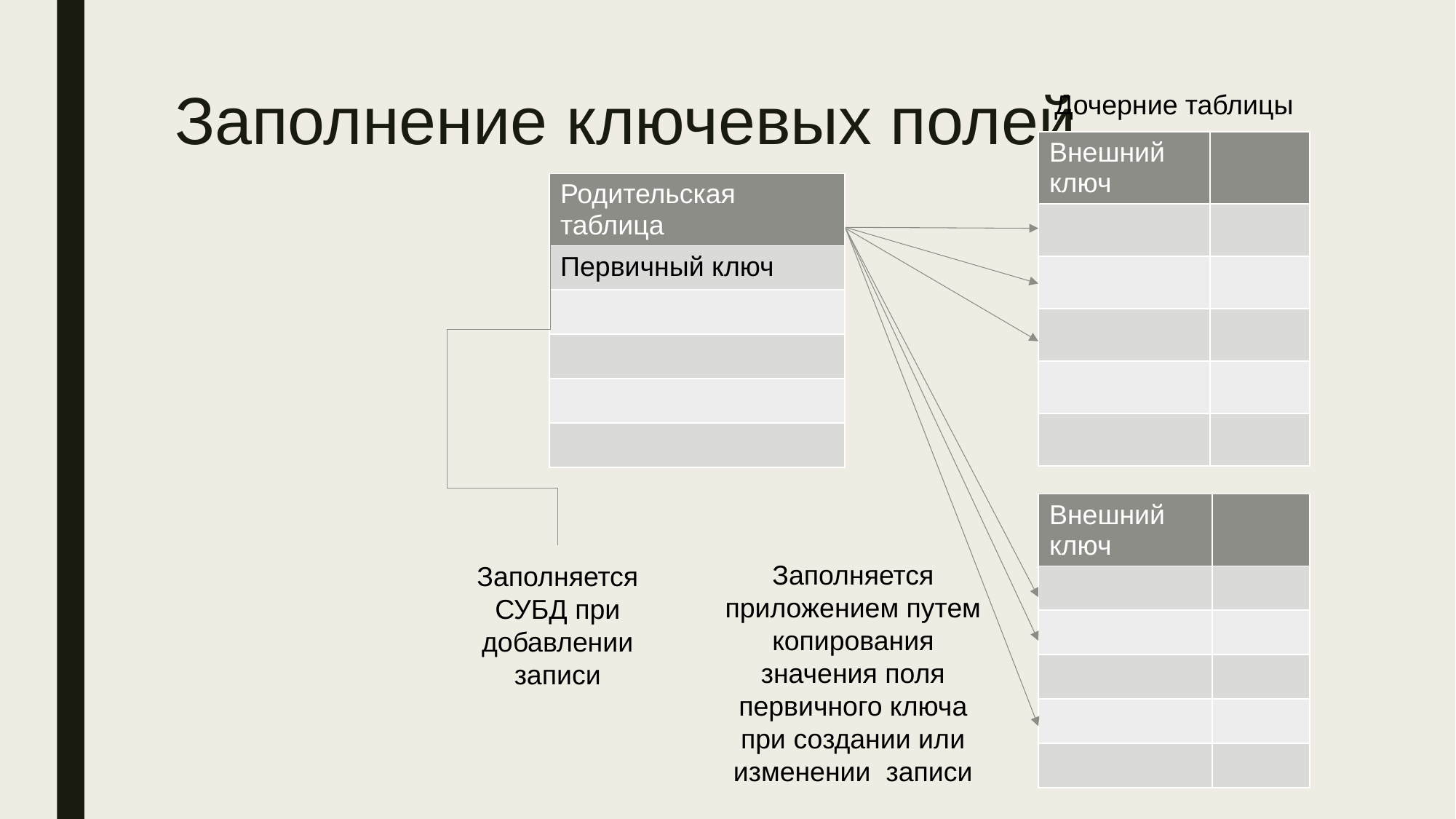

# Заполнение ключевых полей
Дочерние таблицы
| Внешний ключ |  |
| --- | --- |
|  |  |
|  |  |
|  |  |
|  |  |
|  |  |
| Родительская таблица |
| --- |
| Первичный ключ |
|  |
|  |
|  |
|  |
| Внешний ключ |  |
| --- | --- |
|  |  |
|  |  |
|  |  |
|  |  |
|  |  |
Заполняется приложением путем копирования значения поля первичного ключа при создании или изменении  записи
Заполняется СУБД при добавлении записи